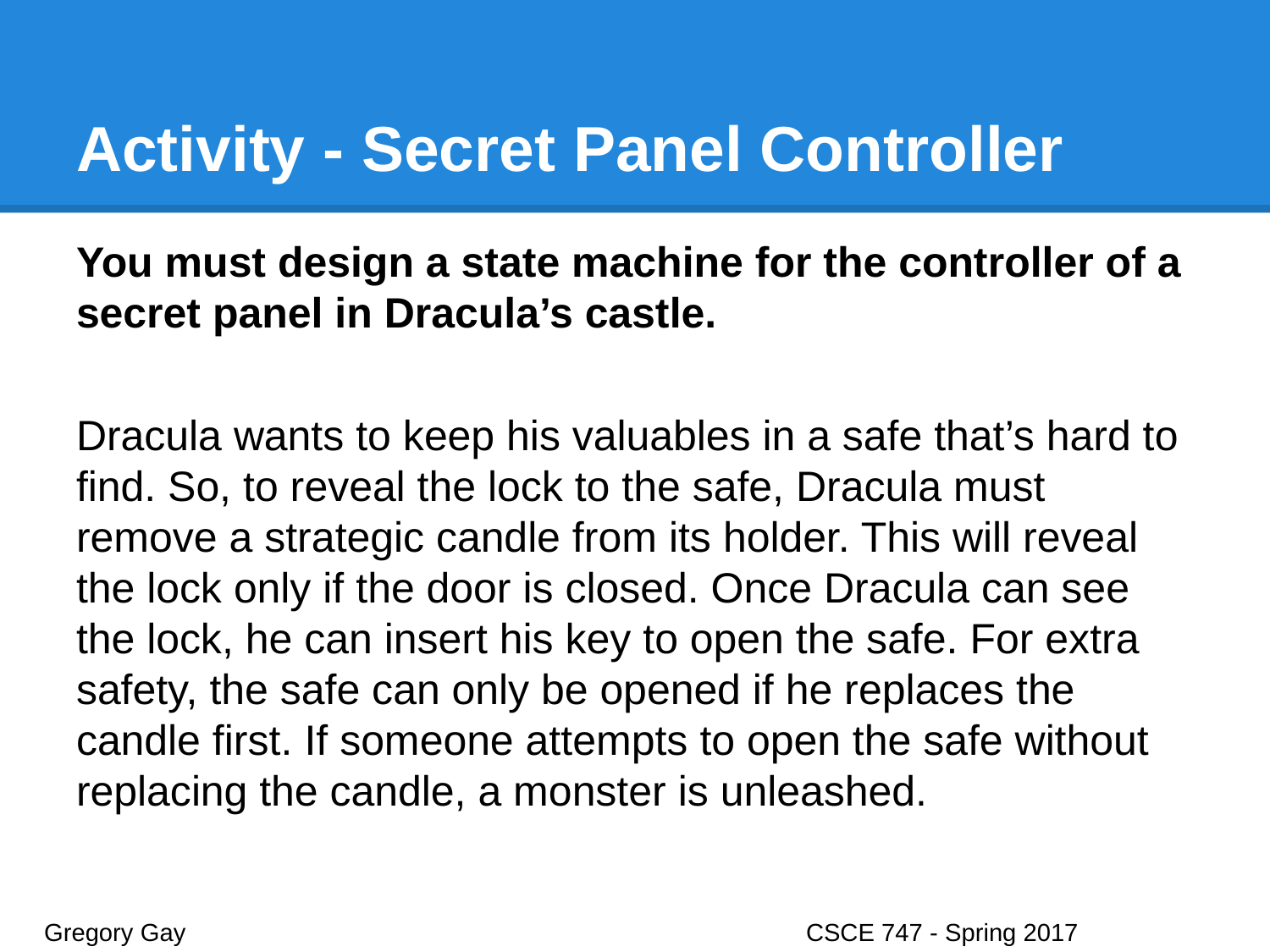

# Activity - Secret Panel Controller
You must design a state machine for the controller of a secret panel in Dracula’s castle.

Dracula wants to keep his valuables in a safe that’s hard to find. So, to reveal the lock to the safe, Dracula must remove a strategic candle from its holder. This will reveal the lock only if the door is closed. Once Dracula can see the lock, he can insert his key to open the safe. For extra safety, the safe can only be opened if he replaces the candle first. If someone attempts to open the safe without replacing the candle, a monster is unleashed.
Gregory Gay					CSCE 747 - Spring 2017							37